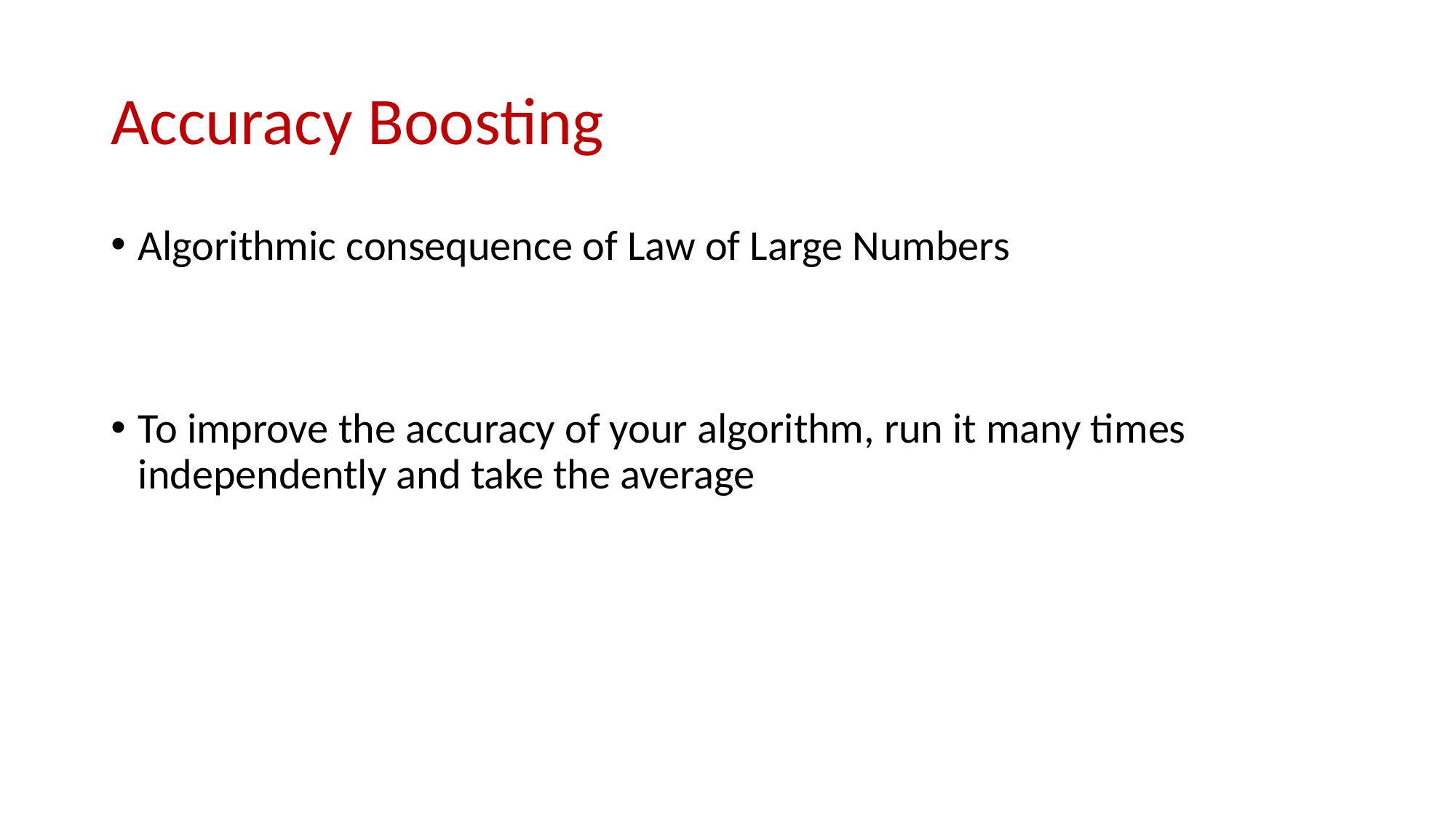

# Accuracy Boosting
Algorithmic consequence of Law of Large Numbers

To improve the accuracy of your algorithm, run it many times independently and take the average